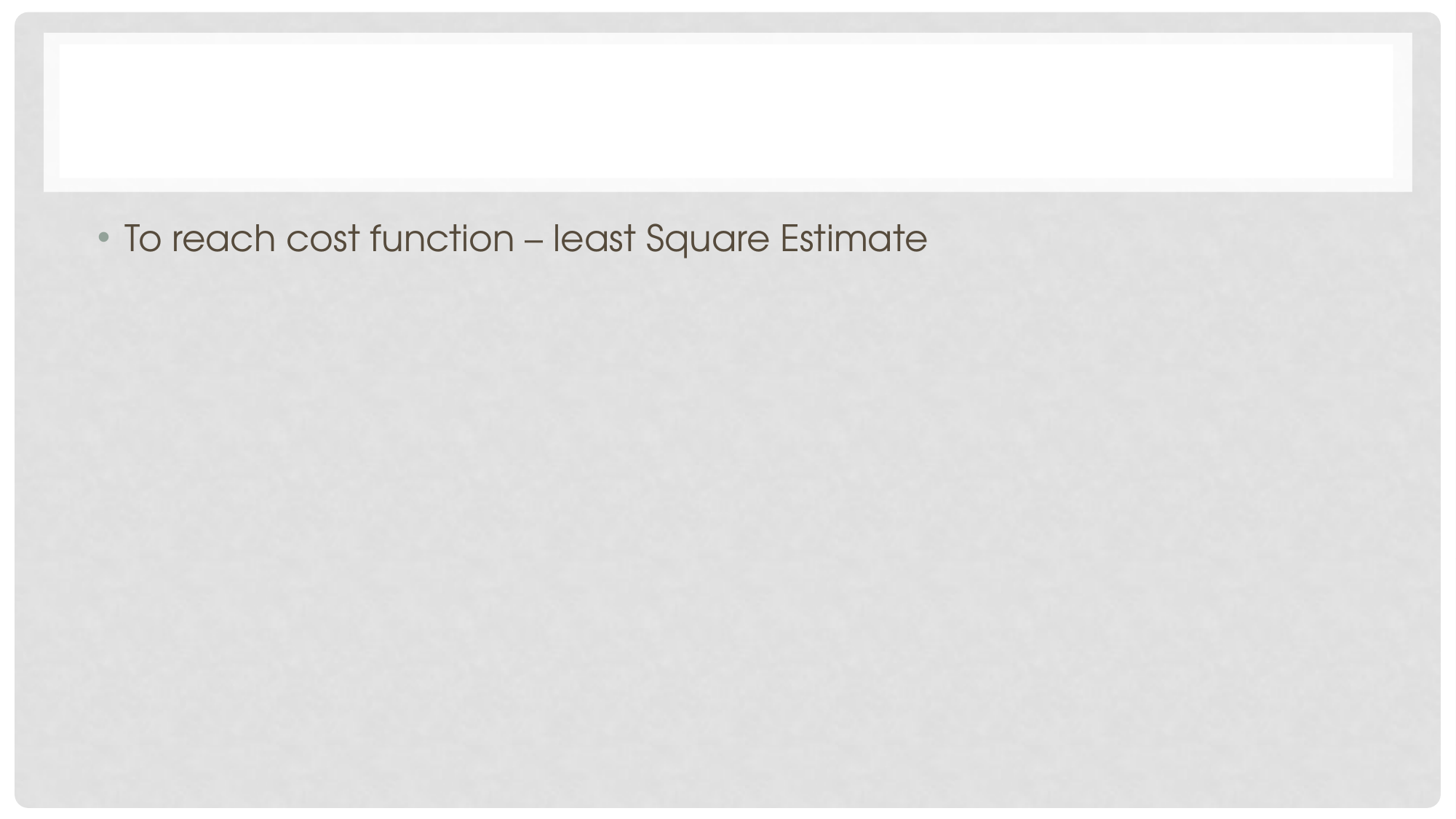

#
To reach cost function – least Square Estimate